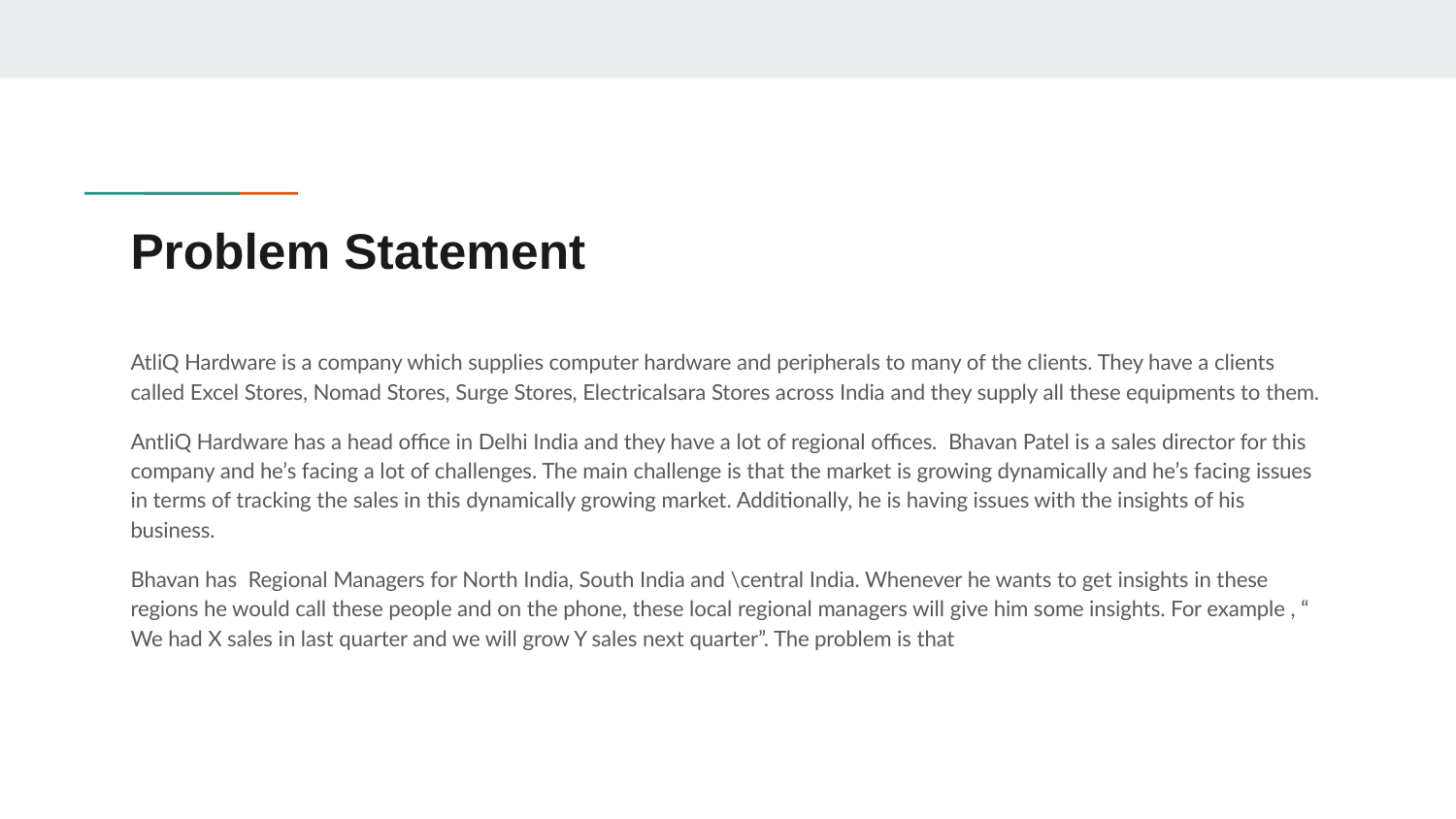

# Problem Statement
AtliQ Hardware is a company which supplies computer hardware and peripherals to many of the clients. They have a clients called Excel Stores, Nomad Stores, Surge Stores, Electricalsara Stores across India and they supply all these equipments to them.
AntliQ Hardware has a head office in Delhi India and they have a lot of regional offices.  Bhavan Patel is a sales director for this company and he’s facing a lot of challenges. The main challenge is that the market is growing dynamically and he’s facing issues in terms of tracking the sales in this dynamically growing market. Additionally, he is having issues with the insights of his business.
Bhavan has  Regional Managers for North India, South India and \central India. Whenever he wants to get insights in these regions he would call these people and on the phone, these local regional managers will give him some insights. For example , “ We had X sales in last quarter and we will grow Y sales next quarter”. The problem is that